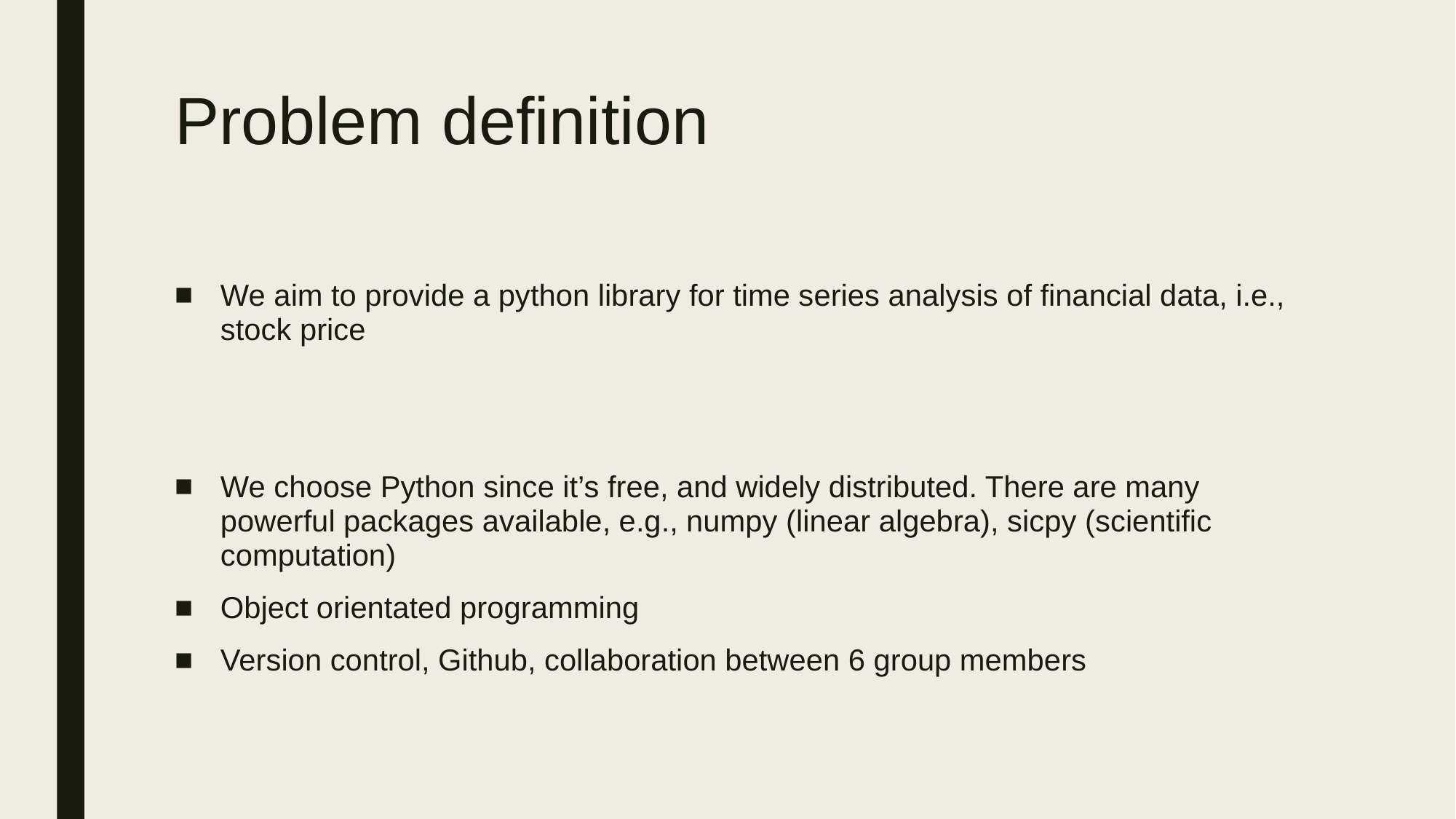

# Problem definition
We aim to provide a python library for time series analysis of financial data, i.e., stock price

We choose Python since it’s free, and widely distributed. There are many powerful packages available, e.g., numpy (linear algebra), sicpy (scientific computation)
Object orientated programming
Version control, Github, collaboration between 6 group members